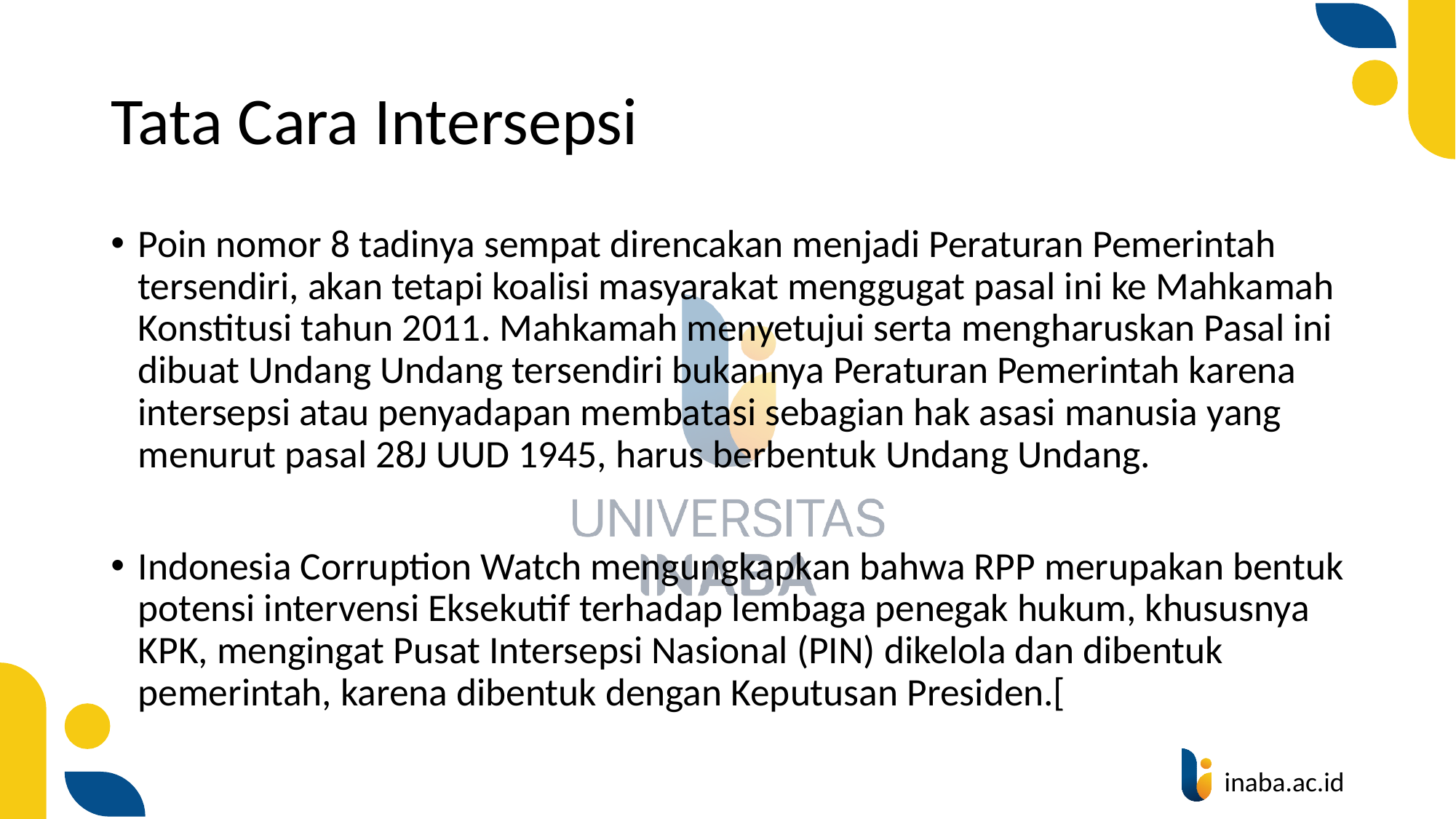

# Tata Cara Intersepsi
Poin nomor 8 tadinya sempat direncakan menjadi Peraturan Pemerintah tersendiri, akan tetapi koalisi masyarakat menggugat pasal ini ke Mahkamah Konstitusi tahun 2011. Mahkamah menyetujui serta mengharuskan Pasal ini dibuat Undang Undang tersendiri bukannya Peraturan Pemerintah karena intersepsi atau penyadapan membatasi sebagian hak asasi manusia yang menurut pasal 28J UUD 1945, harus berbentuk Undang Undang.

Indonesia Corruption Watch mengungkapkan bahwa RPP merupakan bentuk potensi intervensi Eksekutif terhadap lembaga penegak hukum, khususnya KPK, mengingat Pusat Intersepsi Nasional (PIN) dikelola dan dibentuk pemerintah, karena dibentuk dengan Keputusan Presiden.[